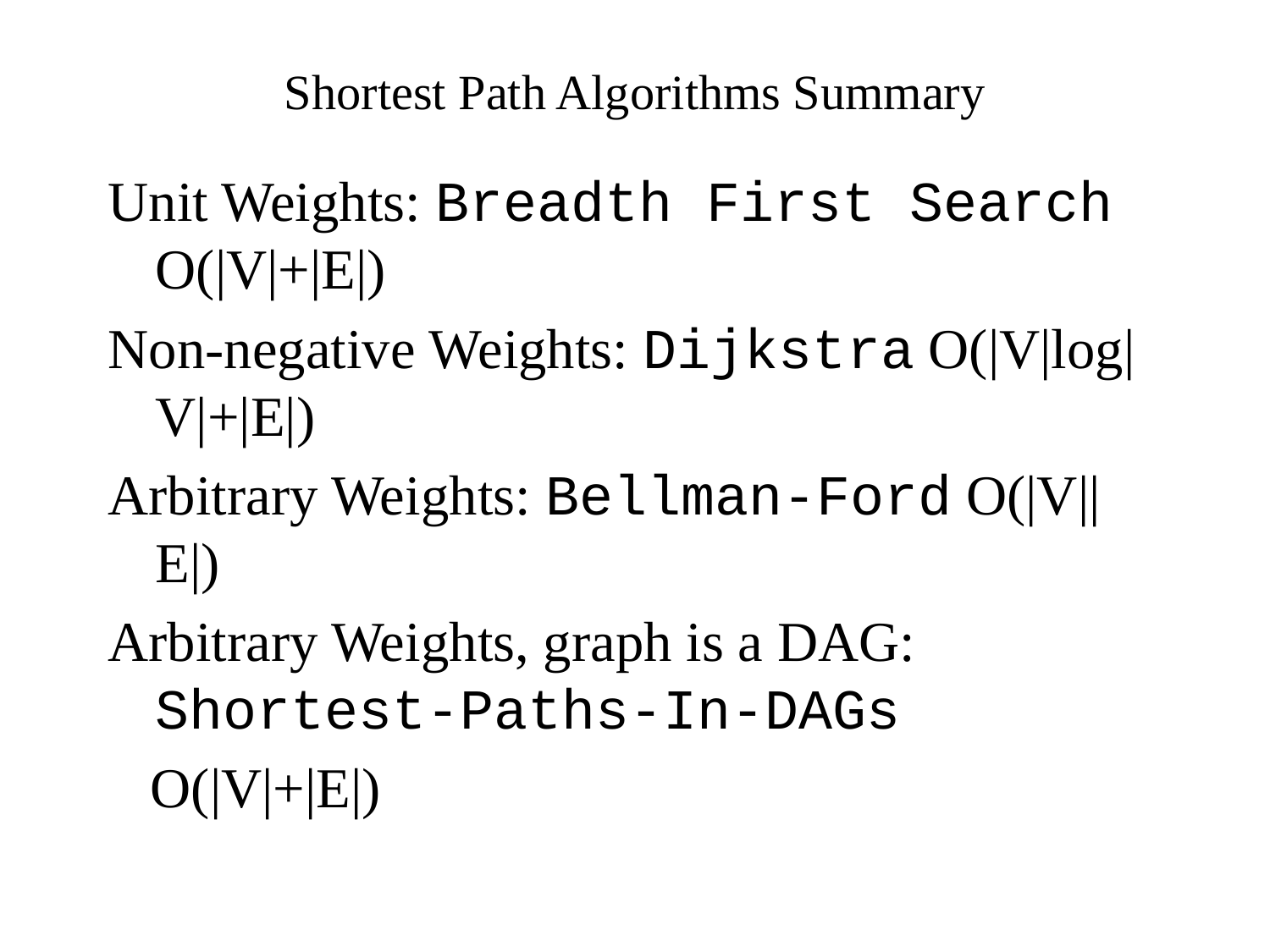

# Shortest Path Algorithms Summary
Unit Weights: Breadth First Search O(|V|+|E|)
Non-negative Weights: Dijkstra O(|V|log|V|+|E|)
Arbitrary Weights: Bellman-Ford O(|V||E|)
Arbitrary Weights, graph is a DAG:
Shortest-Paths-In-DAGs
   O(|V|+|E|)